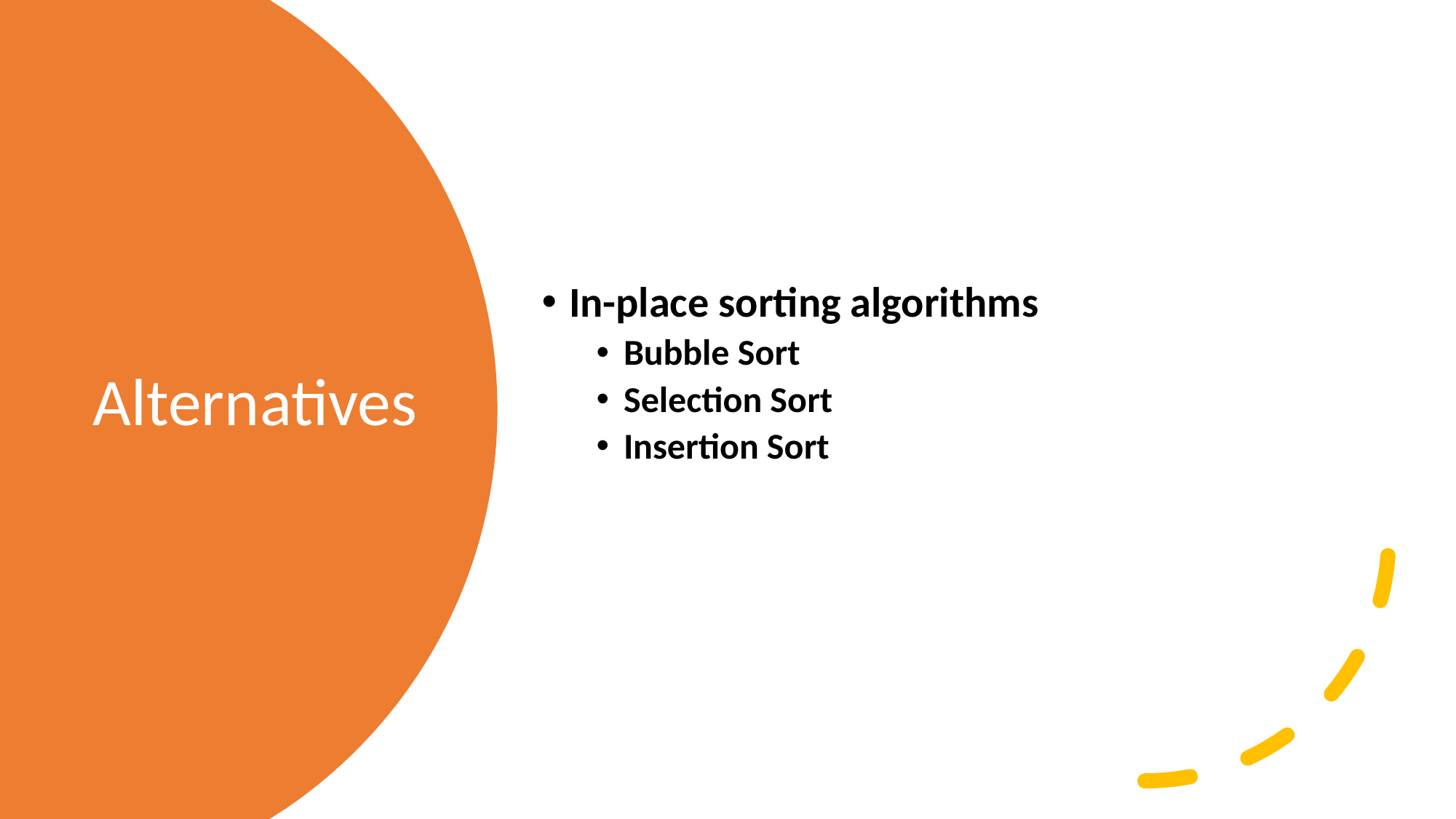

In-place sorting algorithms
Bubble Sort
Selection Sort
Insertion Sort

# Alternatives

10